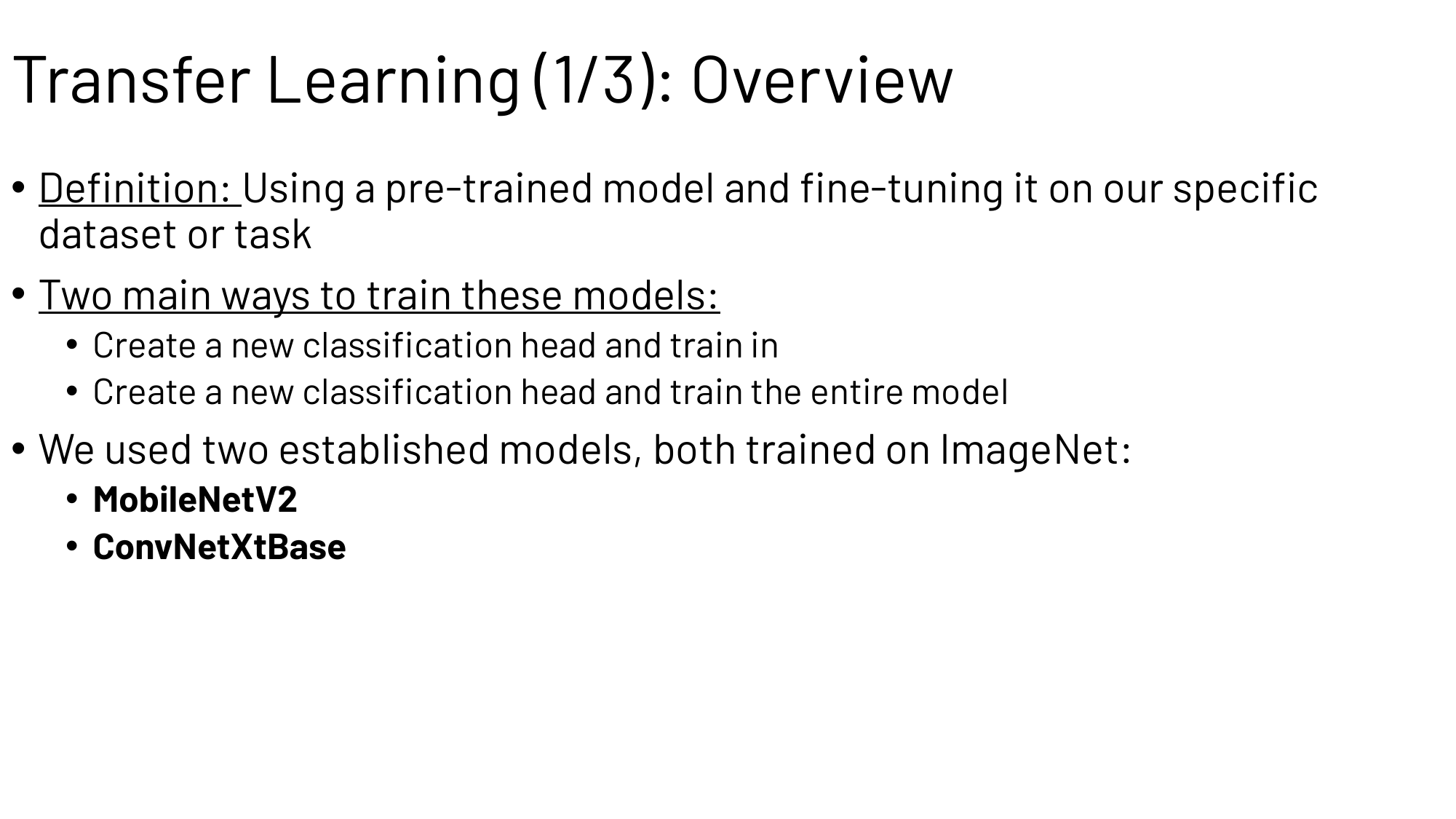

# Transfer Learning (1/3): Overview
Definition: Using a pre-trained model and fine-tuning it on our specific dataset or task
Two main ways to train these models:
Create a new classification head and train in
Create a new classification head and train the entire model
We used two established models, both trained on ImageNet:
MobileNetV2
ConvNetXtBase